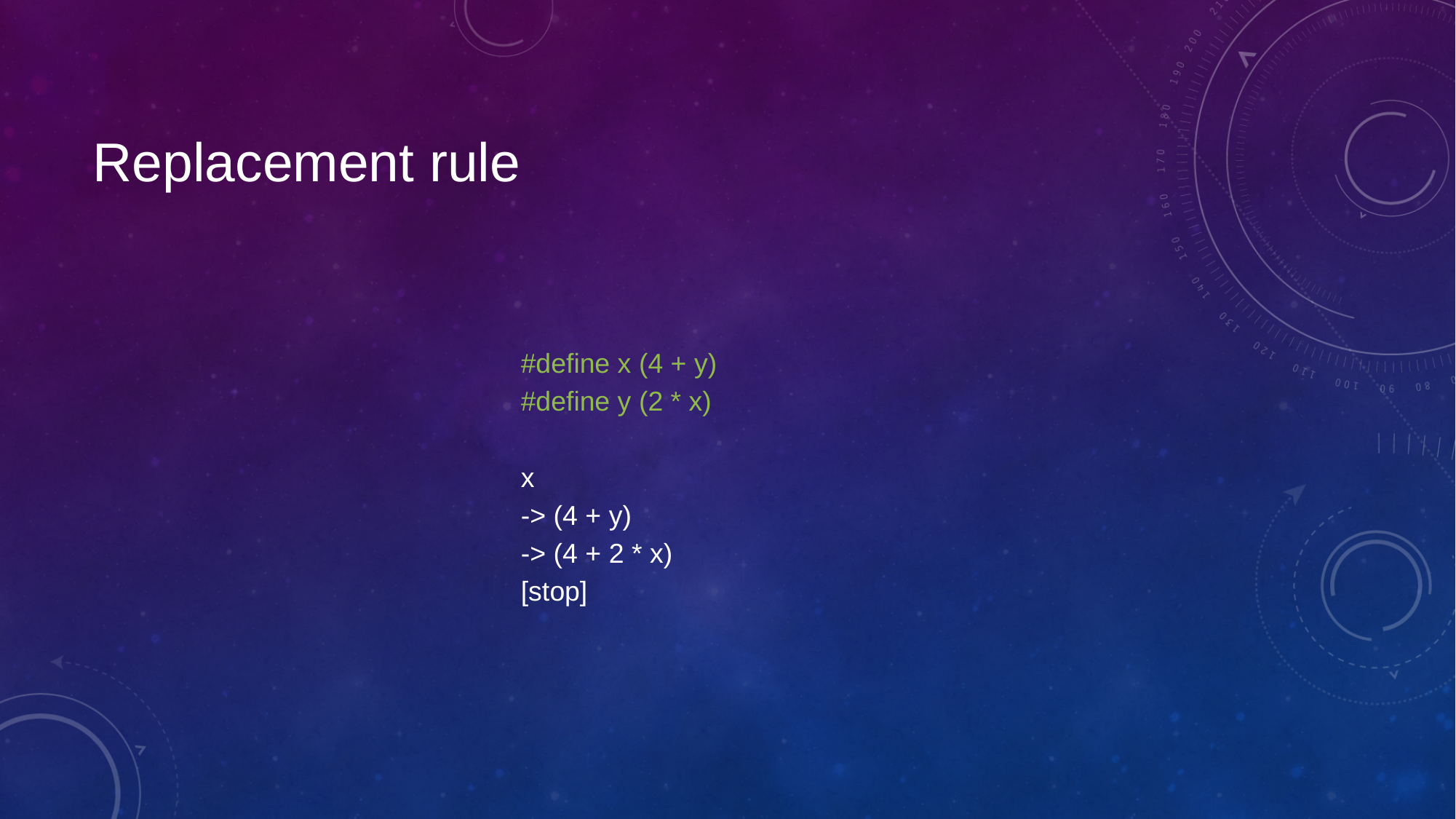

# Replacement rule
#define x (4 + y)
#define y (2 * x)

x
-> (4 + y)
-> (4 + 2 * x)
[stop]